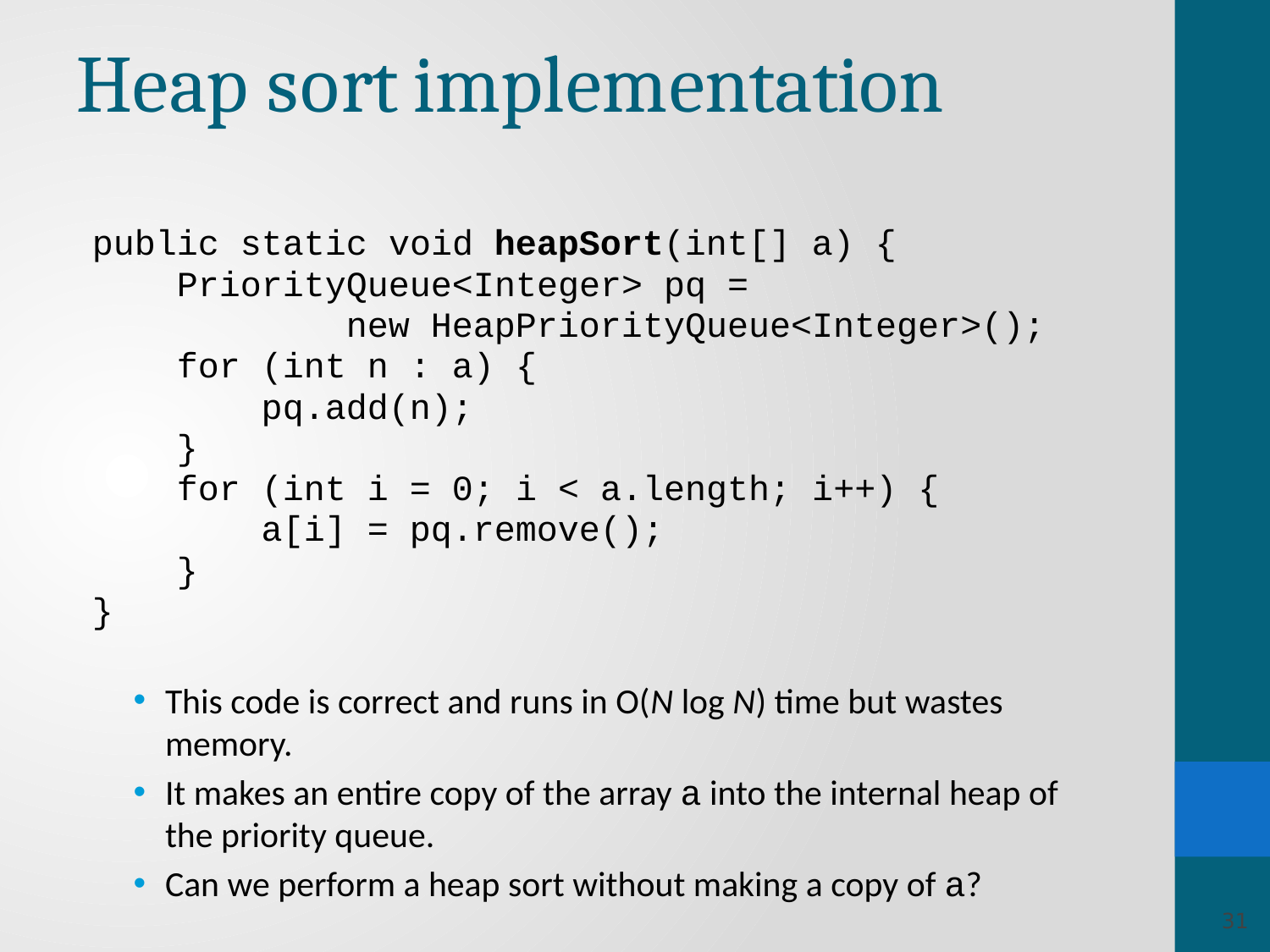

# Heap sort implementation
public static void heapSort(int[] a) {
    PriorityQueue<Integer> pq =
            new HeapPriorityQueue<Integer>();
    for (int n : a) {
        pq.add(n);
    }
    for (int i = 0; i < a.length; i++) {
        a[i] = pq.remove();
    }
}

This code is correct and runs in O(N log N) time but wastes memory.
It makes an entire copy of the array a into the internal heap of the priority queue.
Can we perform a heap sort without making a copy of a?